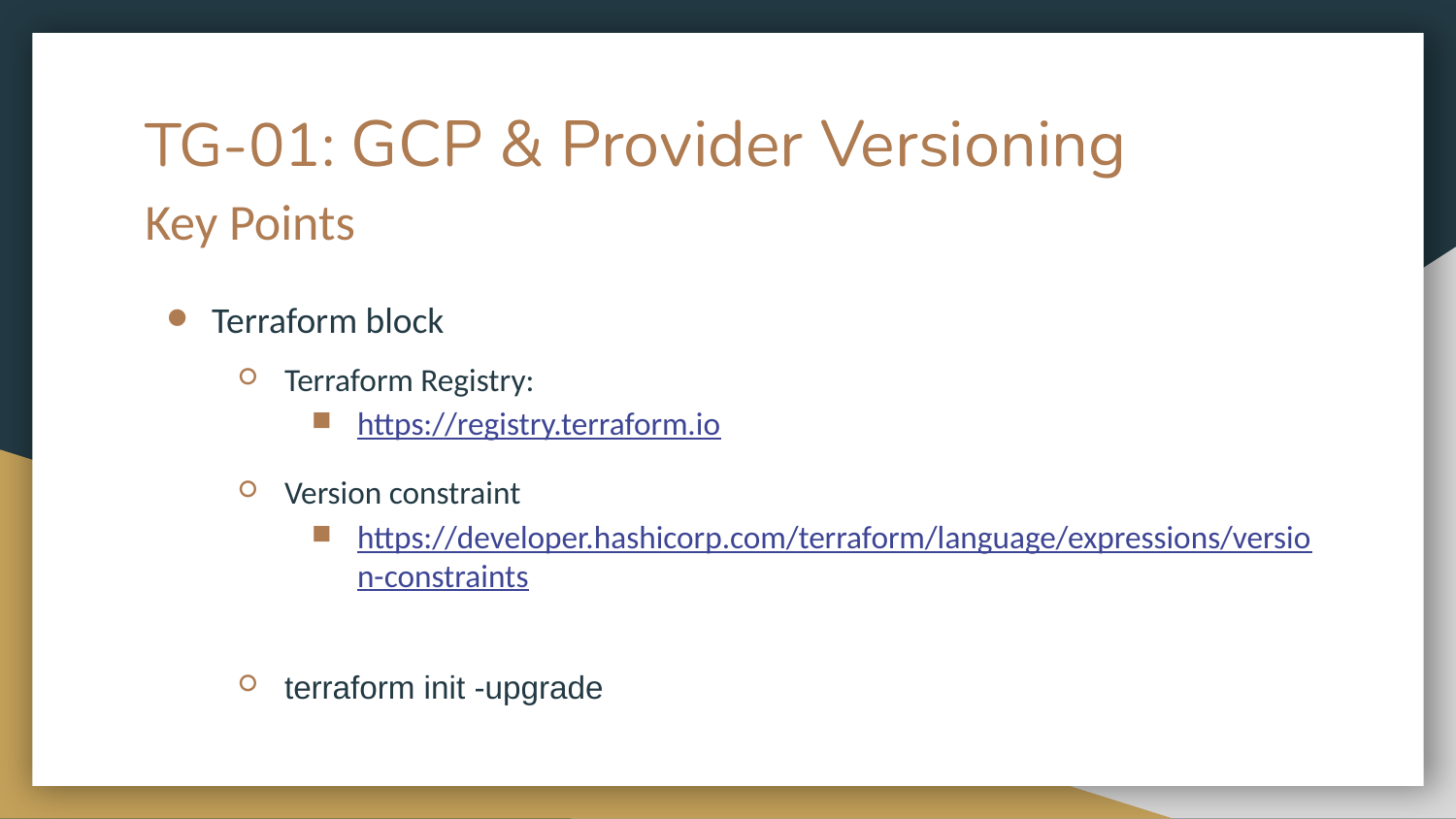

# TG-01: GCP & Provider Versioning
Key Points
Terraform block
Terraform Registry:
https://registry.terraform.io
Version constraint
https://developer.hashicorp.com/terraform/language/expressions/version-constraints

terraform init -upgrade